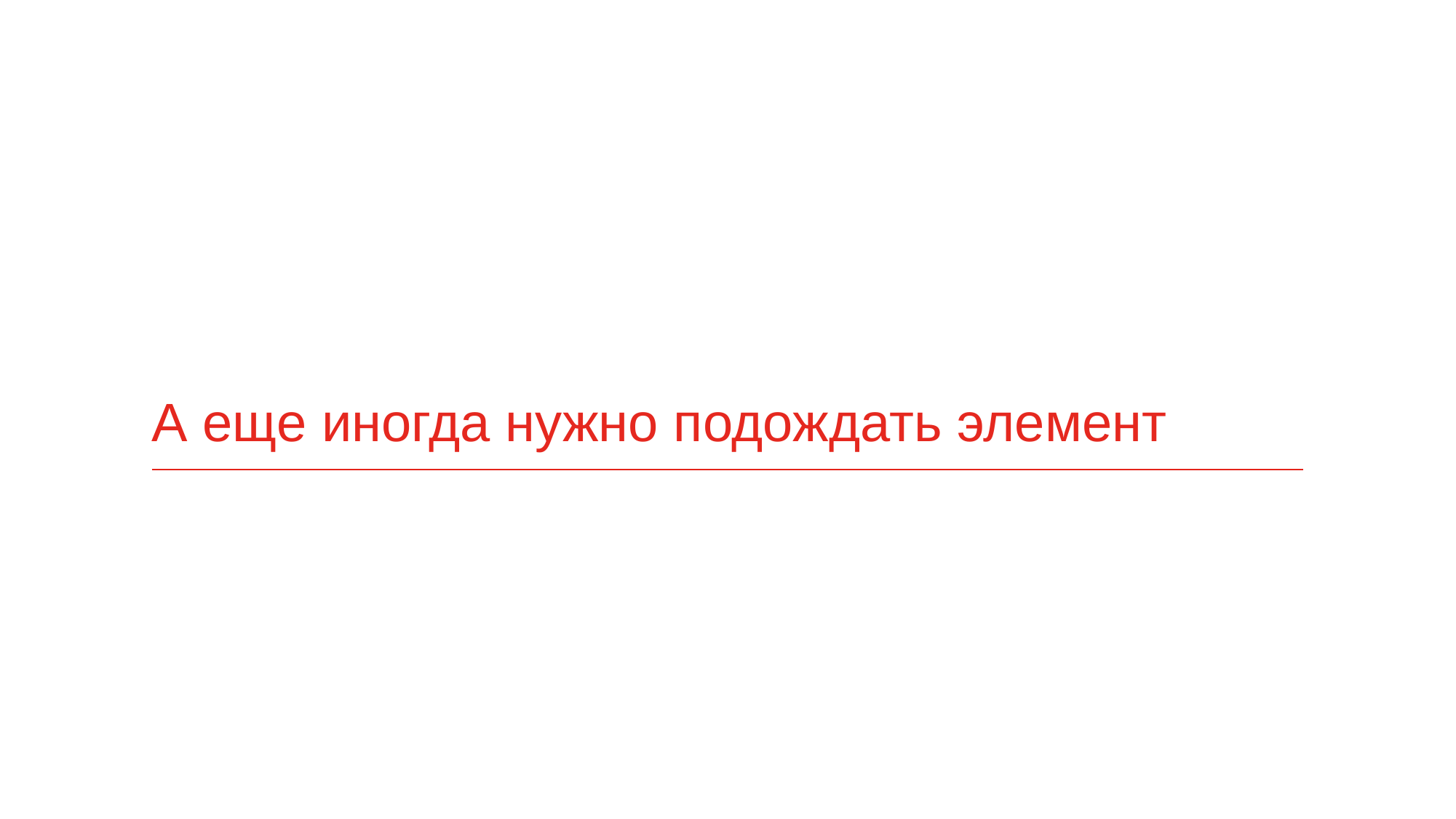

# А еще иногда нужно подождать элемент